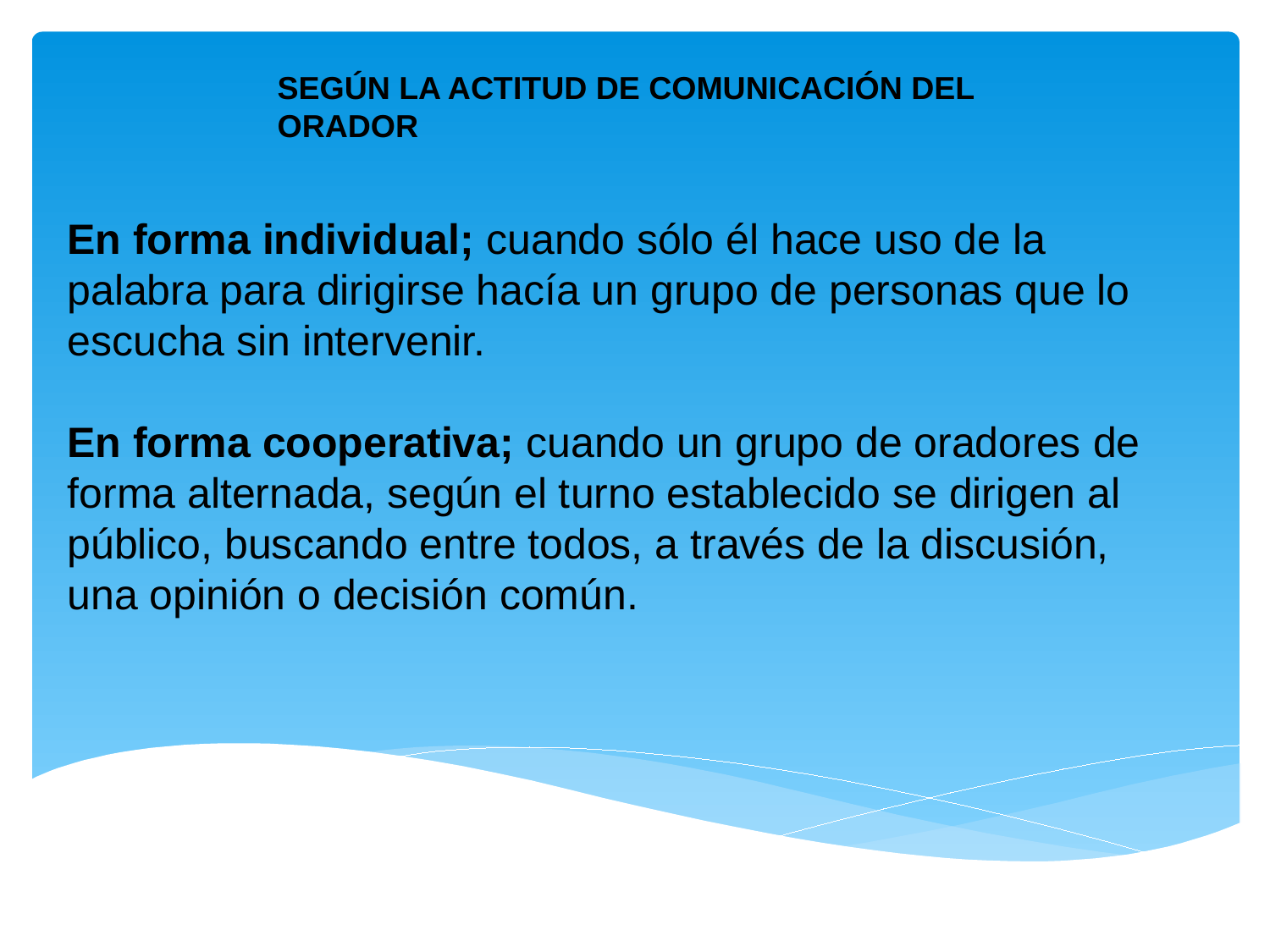

SEGÚN LA ACTITUD DE COMUNICACIÓN DEL ORADOR

En forma individual; cuando sólo él hace uso de la palabra para dirigirse hacía un grupo de personas que lo escucha sin intervenir.

En forma cooperativa; cuando un grupo de oradores de forma alternada, según el turno establecido se dirigen al público, buscando entre todos, a través de la discusión, una opinión o decisión común.